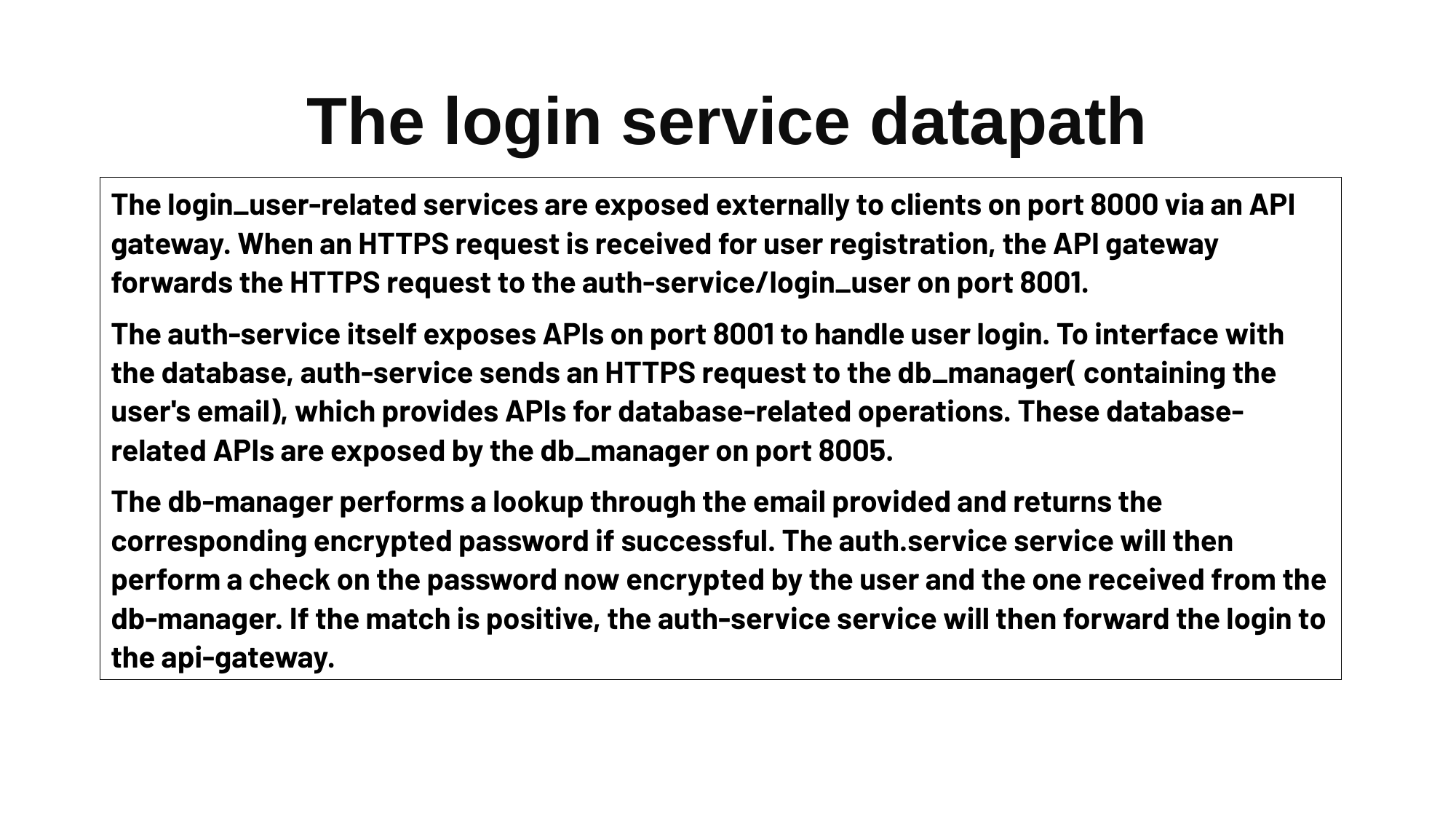

# The login service datapath
The login_user-related services are exposed externally to clients on port 8000 via an API gateway. When an HTTPS request is received for user registration, the API gateway forwards the HTTPS request to the auth-service/login_user on port 8001.
The auth-service itself exposes APIs on port 8001 to handle user login. To interface with the database, auth-service sends an HTTPS request to the db_manager( containing the user's email), which provides APIs for database-related operations. These database-related APIs are exposed by the db_manager on port 8005.
The db-manager performs a lookup through the email provided and returns the corresponding encrypted password if successful. The auth.service service will then perform a check on the password now encrypted by the user and the one received from the db-manager. If the match is positive, the auth-service service will then forward the login to the api-gateway.